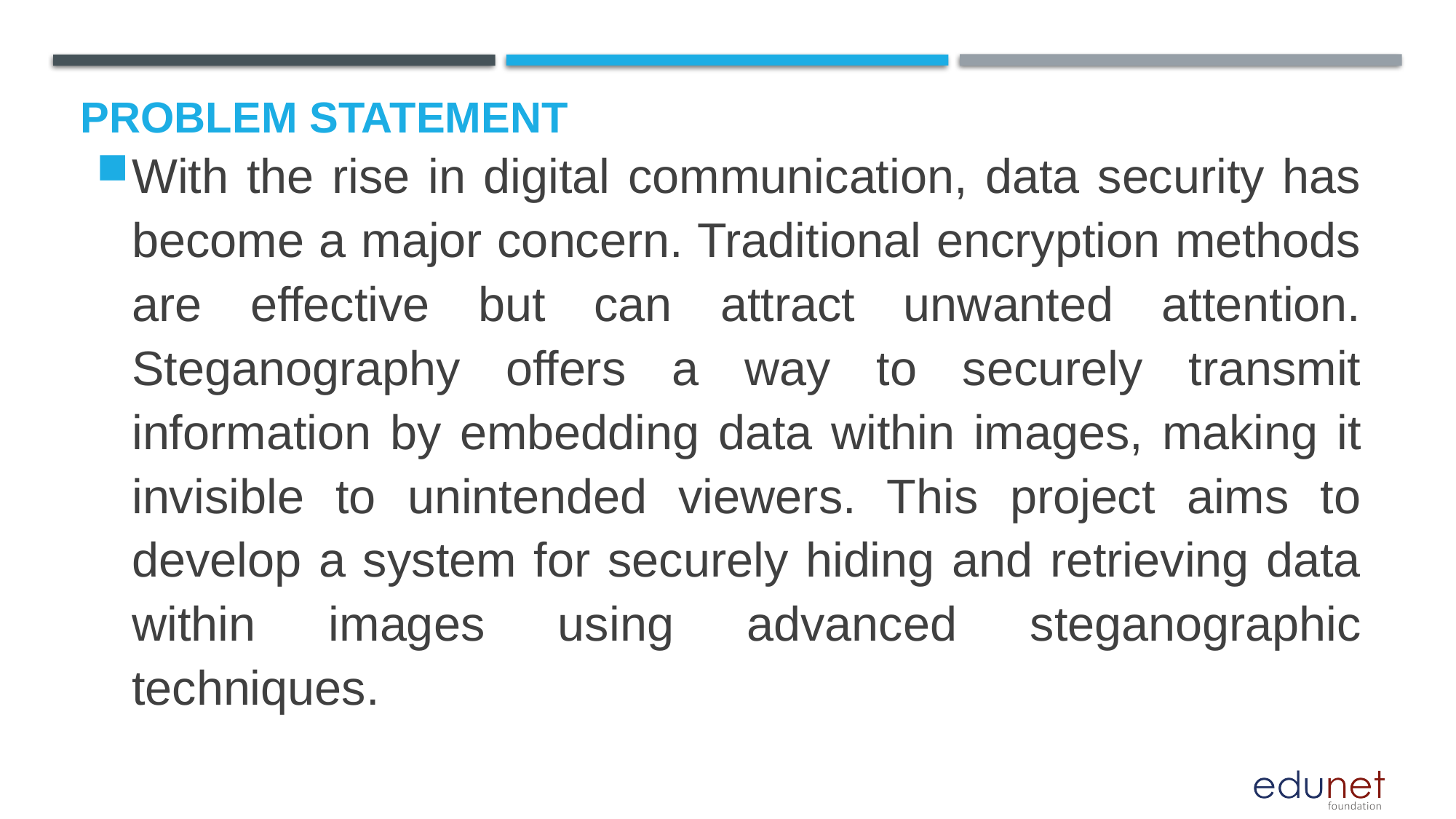

# Problem Statement
With the rise in digital communication, data security has become a major concern. Traditional encryption methods are effective but can attract unwanted attention. Steganography offers a way to securely transmit information by embedding data within images, making it invisible to unintended viewers. This project aims to develop a system for securely hiding and retrieving data within images using advanced steganographic techniques.